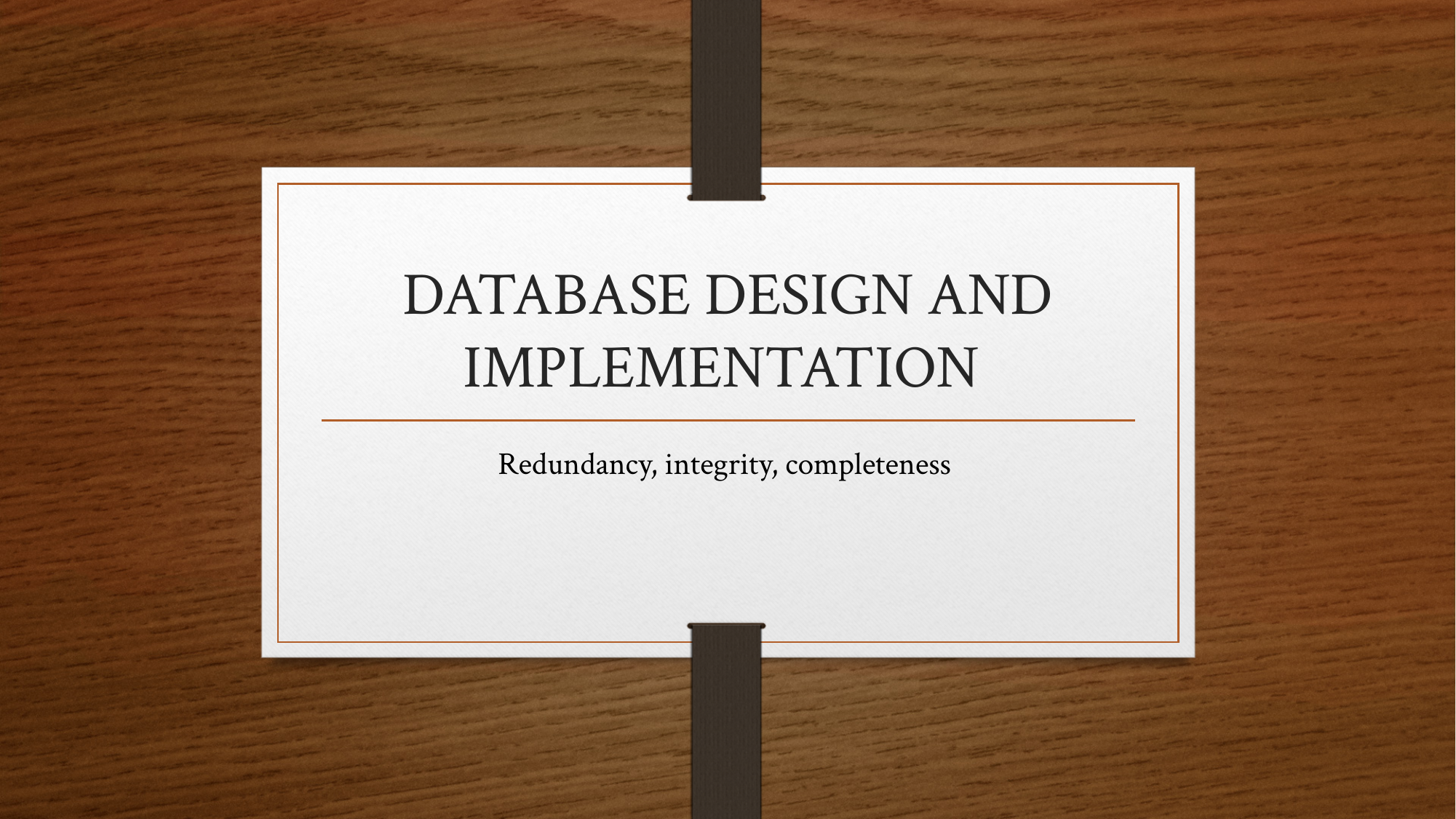

# DATABASE DESIGN AND IMPLEMENTATION
Redundancy, integrity, completeness